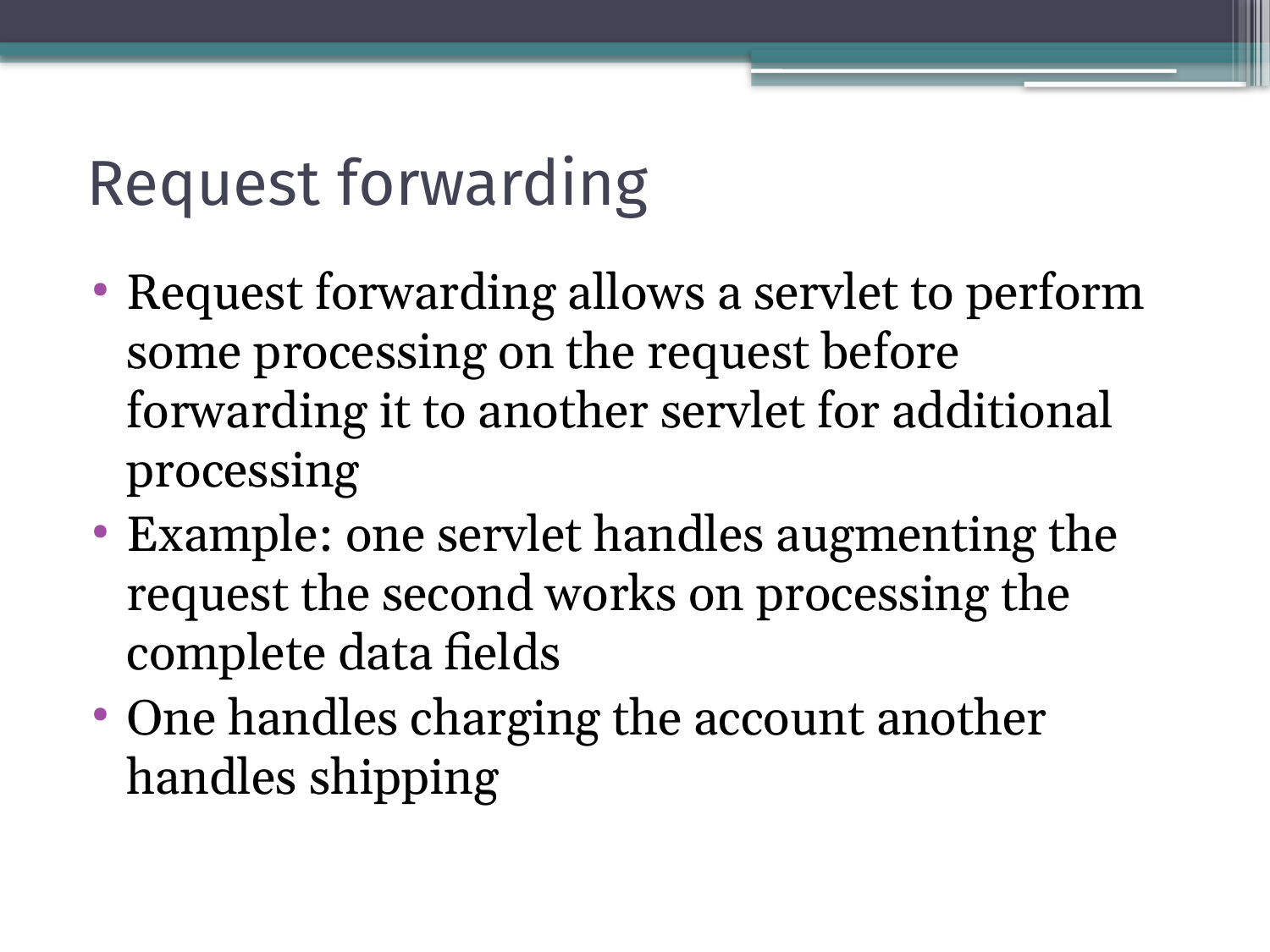

# Request forwarding
Request forwarding allows a servlet to perform some processing on the request before forwarding it to another servlet for additional processing
Example: one servlet handles augmenting the request the second works on processing the complete data fields
One handles charging the account another handles shipping